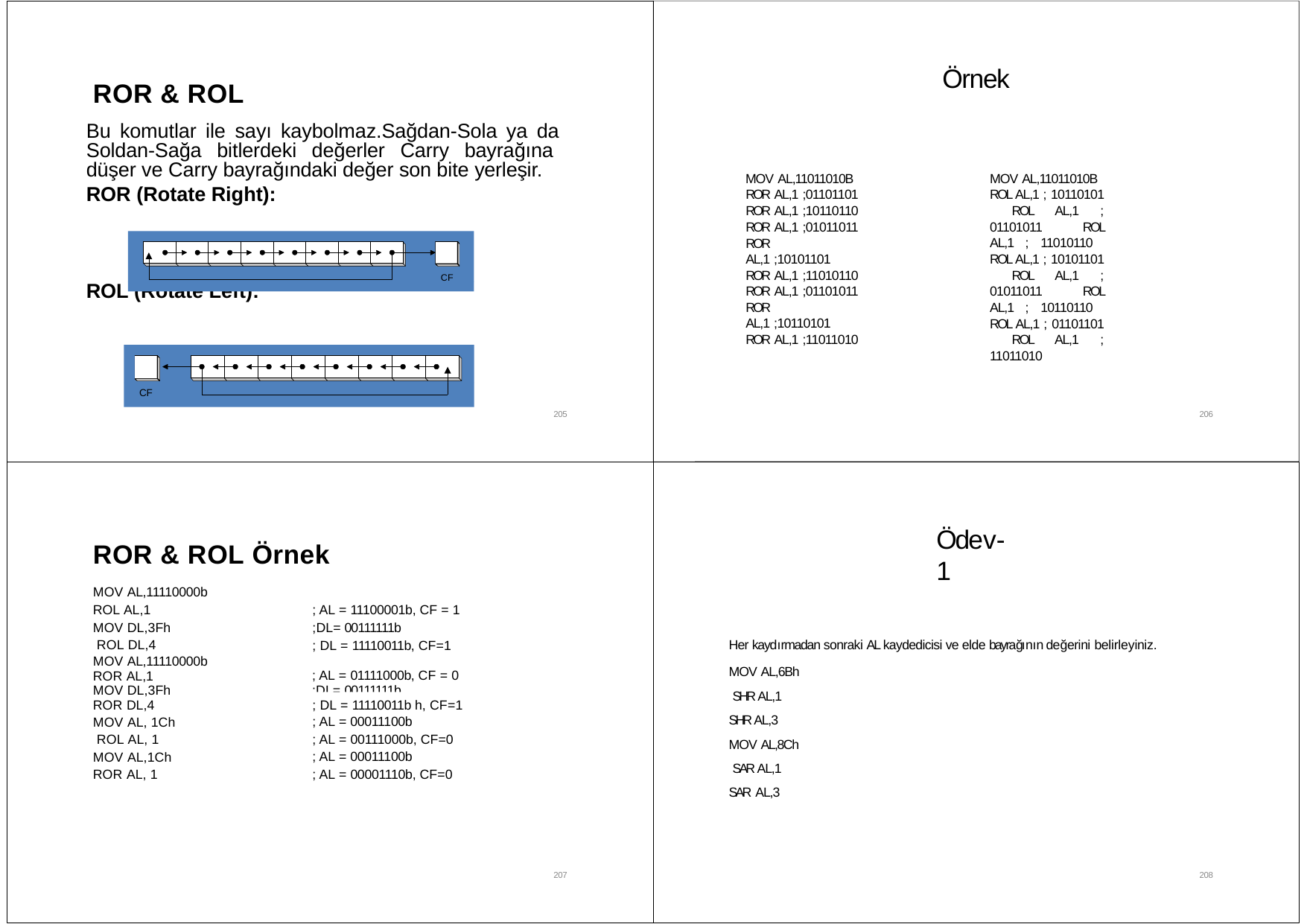

# Örnek
ROR & ROL
Bu komutlar ile sayı kaybolmaz.Sağdan-Sola ya da  Soldan-Sağa bitlerdeki değerler Carry bayrağına  düşer ve Carry bayrağındaki değer son bite yerleşir.
ROR (Rotate Right):
MOV AL,11011010B
MOV AL,11011010B

ROR  AL,1 ;01101101
ROR  AL,1 ;10110110
ROR  AL,1 ;01011011
ROR  AL,1 ;10101101
ROR  AL,1 ;11010110
ROR  AL,1 ;01101011
ROR  AL,1 ;10110101
ROR  AL,1 ;11011010
ROL AL,1 ; 10110101  ROL AL,1 ; 01101011  ROL AL,1 ; 11010110  ROL AL,1 ; 10101101  ROL AL,1 ; 01011011  ROL AL,1 ; 10110110  ROL AL,1 ; 01101101  ROL AL,1 ; 11011010

CF

ROL
(Rotate Left):

CF

205
206

Ödev‐1
ROR & ROL Örnek
MOV AL,11110000b
ROL AL,1  MOV DL,3Fh  ROL DL,4
MOV AL,11110000b  ROR AL,1
MOV DL,3Fh
; AL = 11100001b, CF = 1
;DL= 00111111b
; DL = 11110011b, CF=1
Her kaydırmadan sonraki AL kaydedicisi ve elde bayrağının değerini belirleyiniz.
MOV AL,6Bh  SHR AL,1  SHR AL,3  MOV AL,8Ch  SAR AL,1  SAR AL,3
; AL = 01111000b, CF = 0
;DL= 00111111b

ROR DL,4  MOV AL, 1Ch  ROL AL, 1  MOV AL,1Ch  ROR AL, 1
; DL = 11110011b h, CF=1
; AL = 00011100b
; AL = 00111000b, CF=0
; AL = 00011100b
; AL = 00001110b, CF=0

207
208